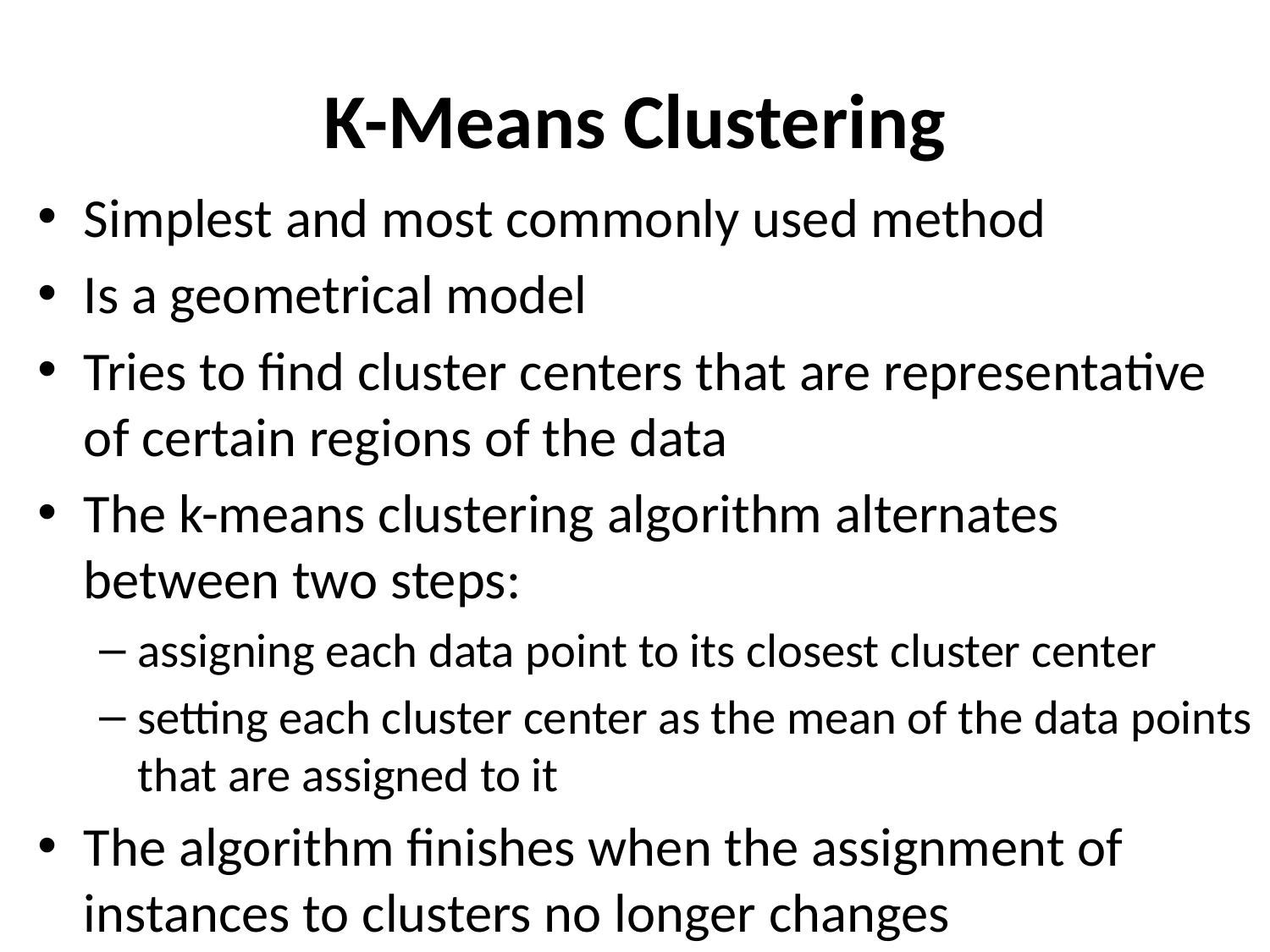

# K-Means Clustering
Simplest and most commonly used method
Is a geometrical model
Tries to find cluster centers that are representative of certain regions of the data
The k-means clustering algorithm alternates between two steps:
assigning each data point to its closest cluster center
setting each cluster center as the mean of the data points that are assigned to it
The algorithm finishes when the assignment of instances to clusters no longer changes